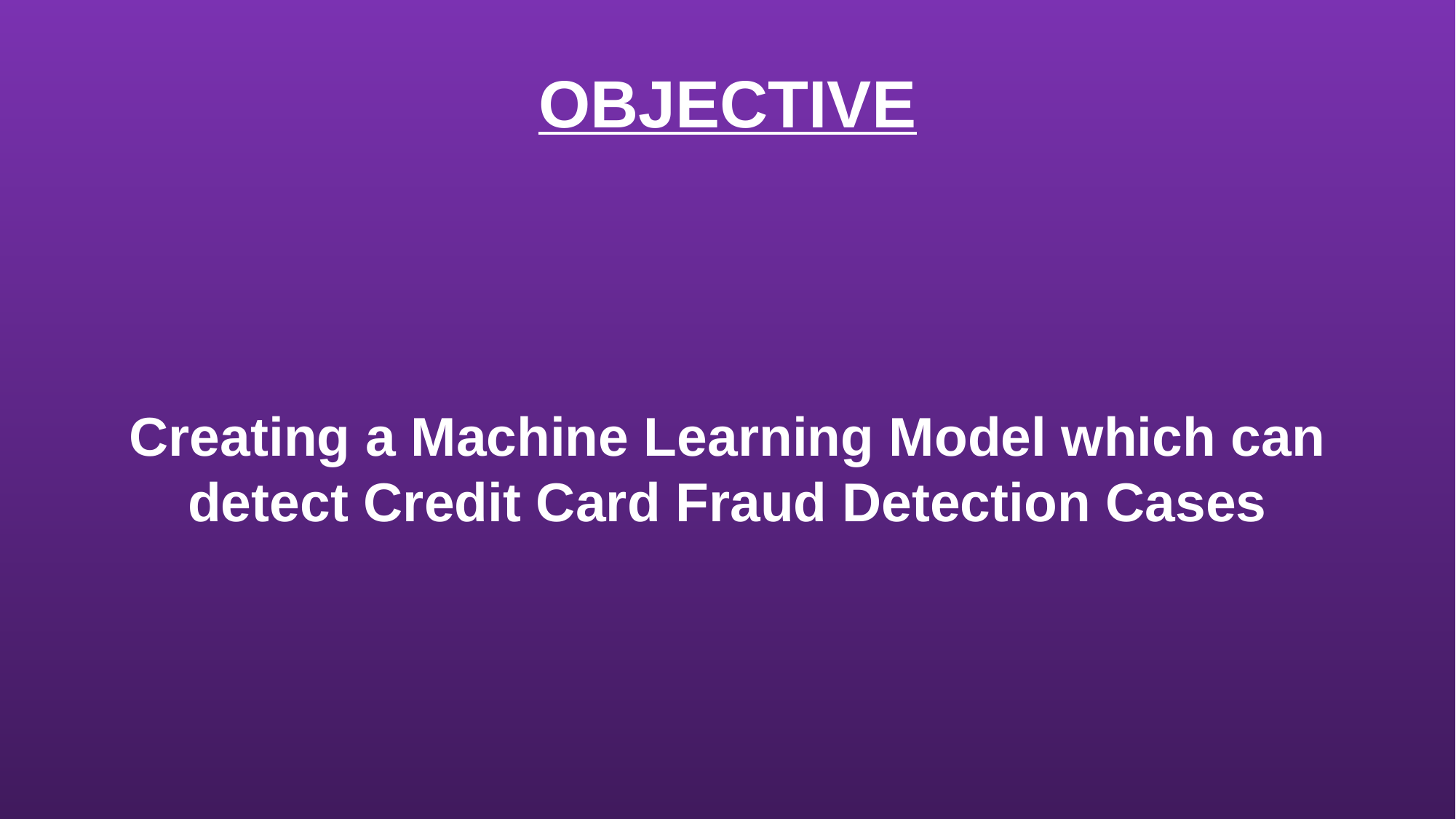

# OBJECTIVE

Creating a Machine Learning Model which can detect Credit Card Fraud Detection Cases